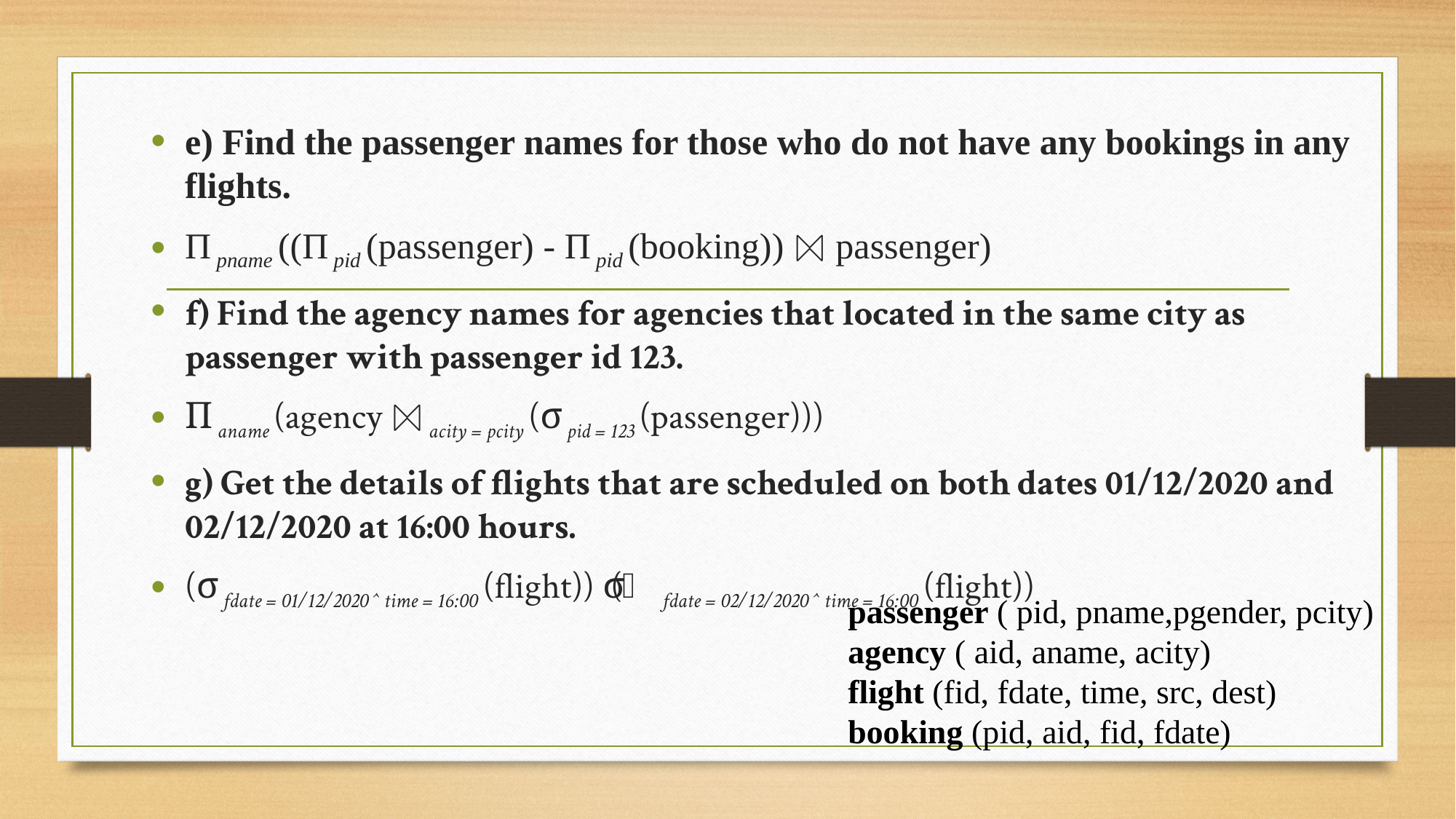

e) Find the passenger names for those who do not have any bookings in any flights.
Π pname ((Π pid (passenger) - Π pid (booking)) ⨝ passenger)
f) Find the agency names for agencies that located in the same city as passenger with passenger id 123.
Π aname (agency ⨝ acity = pcity (σ pid = 123 (passenger)))
g) Get the details of flights that are scheduled on both dates 01/12/2020 and 02/12/2020 at 16:00 hours.
(σ fdate = 01/12/2020 ^ time = 16:00 (flight)) ∩ (σ fdate = 02/12/2020 ^ time = 16:00 (flight))
passenger ( pid, pname,pgender, pcity)
agency ( aid, aname, acity)
flight (fid, fdate, time, src, dest)
booking (pid, aid, fid, fdate)